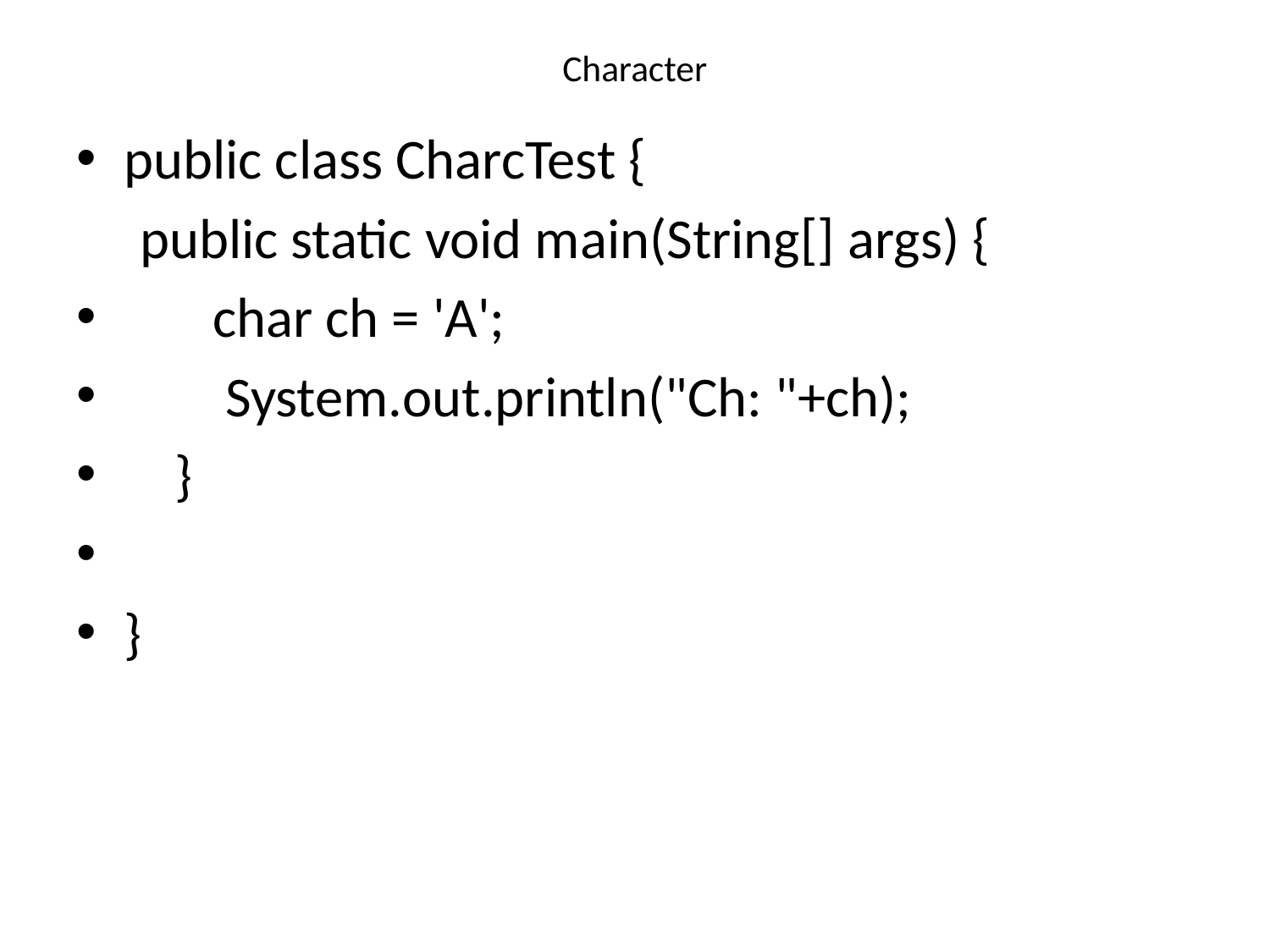

# Character
public class CharcTest {
     public static void main(String[] args) {
       char ch = 'A';
        System.out.println("Ch: "+ch);
    }

}